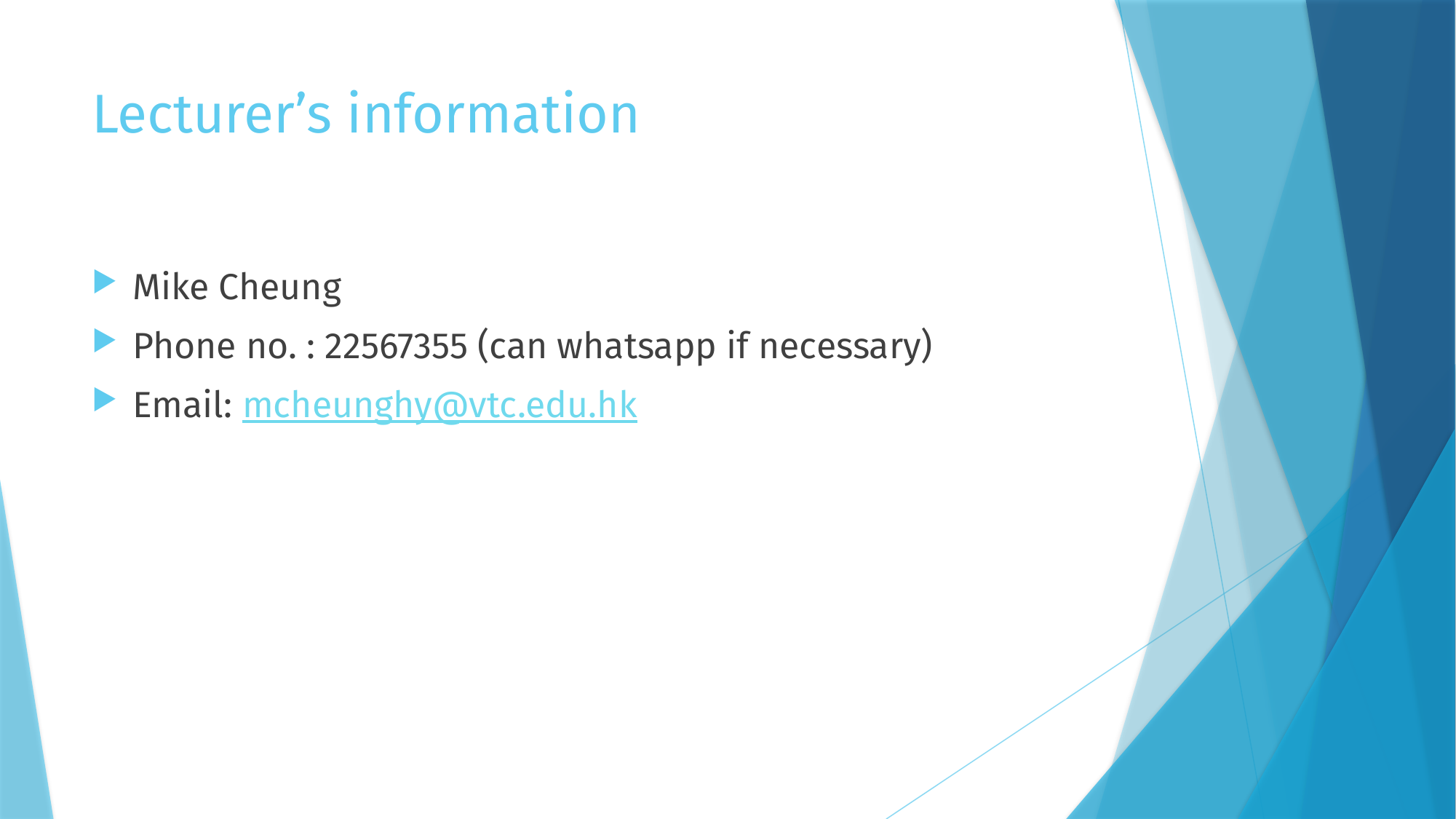

# Lecturer’s information
Mike Cheung
Phone no. : 22567355 (can whatsapp if necessary)
Email: mcheunghy@vtc.edu.hk